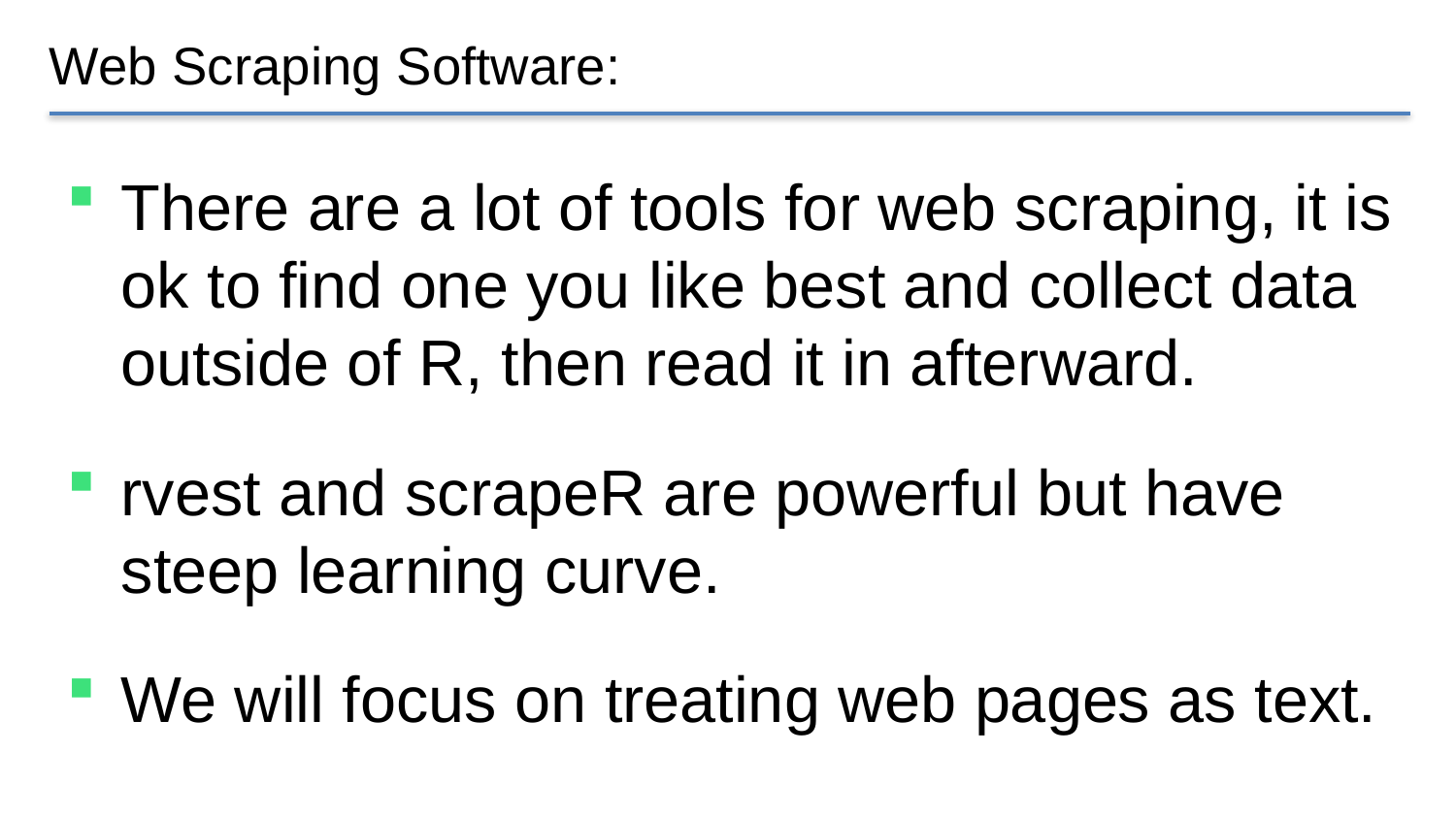

# Web Scraping Software:
There are a lot of tools for web scraping, it is ok to find one you like best and collect data outside of R, then read it in afterward.
rvest and scrapeR are powerful but have steep learning curve.
We will focus on treating web pages as text.